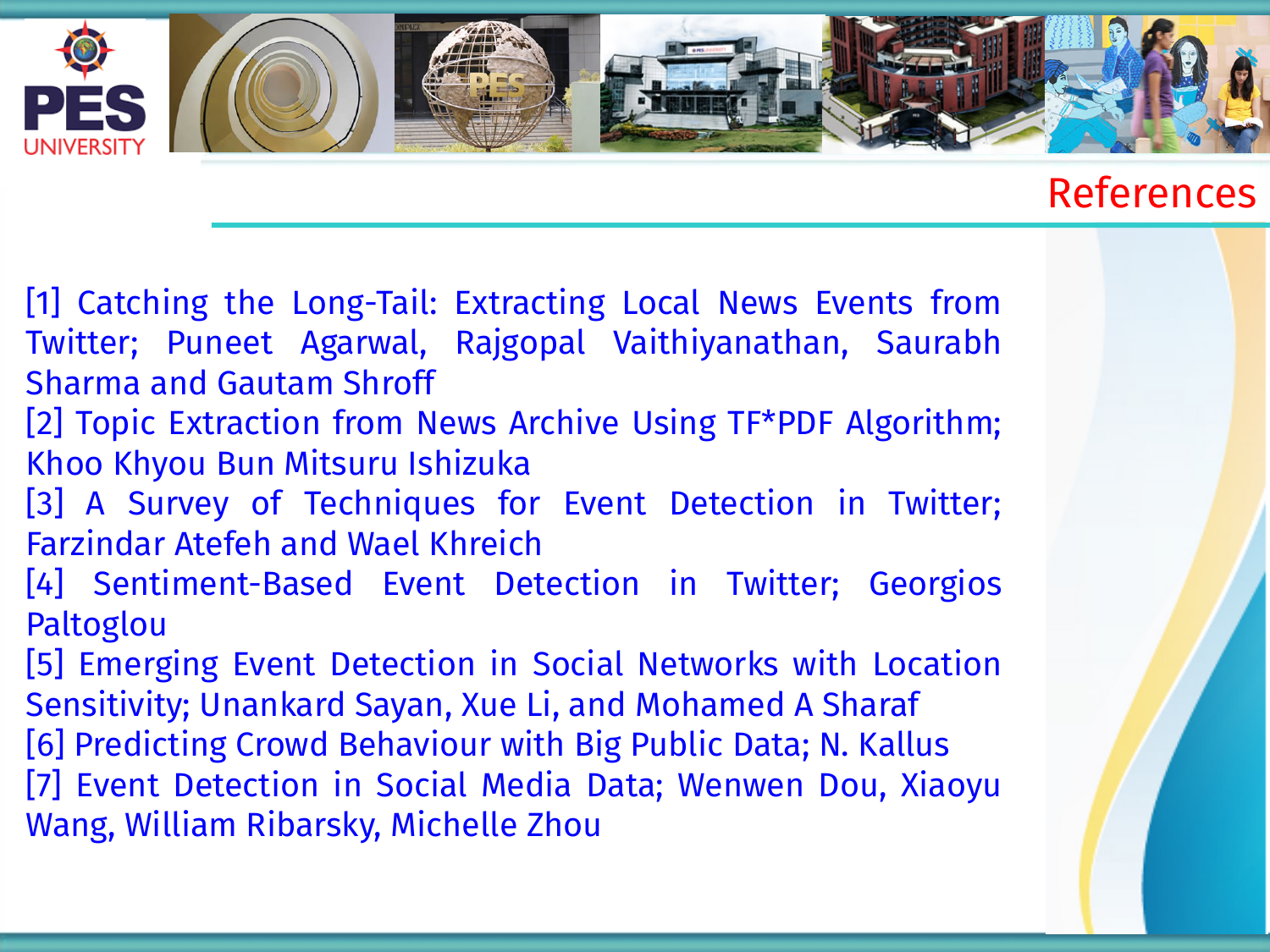

References

[1] Catching the Long-Tail: Extracting Local News Events from Twitter; Puneet Agarwal, Rajgopal Vaithiyanathan, Saurabh Sharma and Gautam Shroff
[2] Topic Extraction from News Archive Using TF*PDF Algorithm; Khoo Khyou Bun Mitsuru Ishizuka
[3] A Survey of Techniques for Event Detection in Twitter; Farzindar Atefeh and Wael Khreich
[4] Sentiment-Based Event Detection in Twitter; Georgios Paltoglou
[5] Emerging Event Detection in Social Networks with Location Sensitivity; Unankard Sayan, Xue Li, and Mohamed A Sharaf
[6] Predicting Crowd Behaviour with Big Public Data; N. Kallus
[7] Event Detection in Social Media Data; Wenwen Dou, Xiaoyu Wang, William Ribarsky, Michelle Zhou